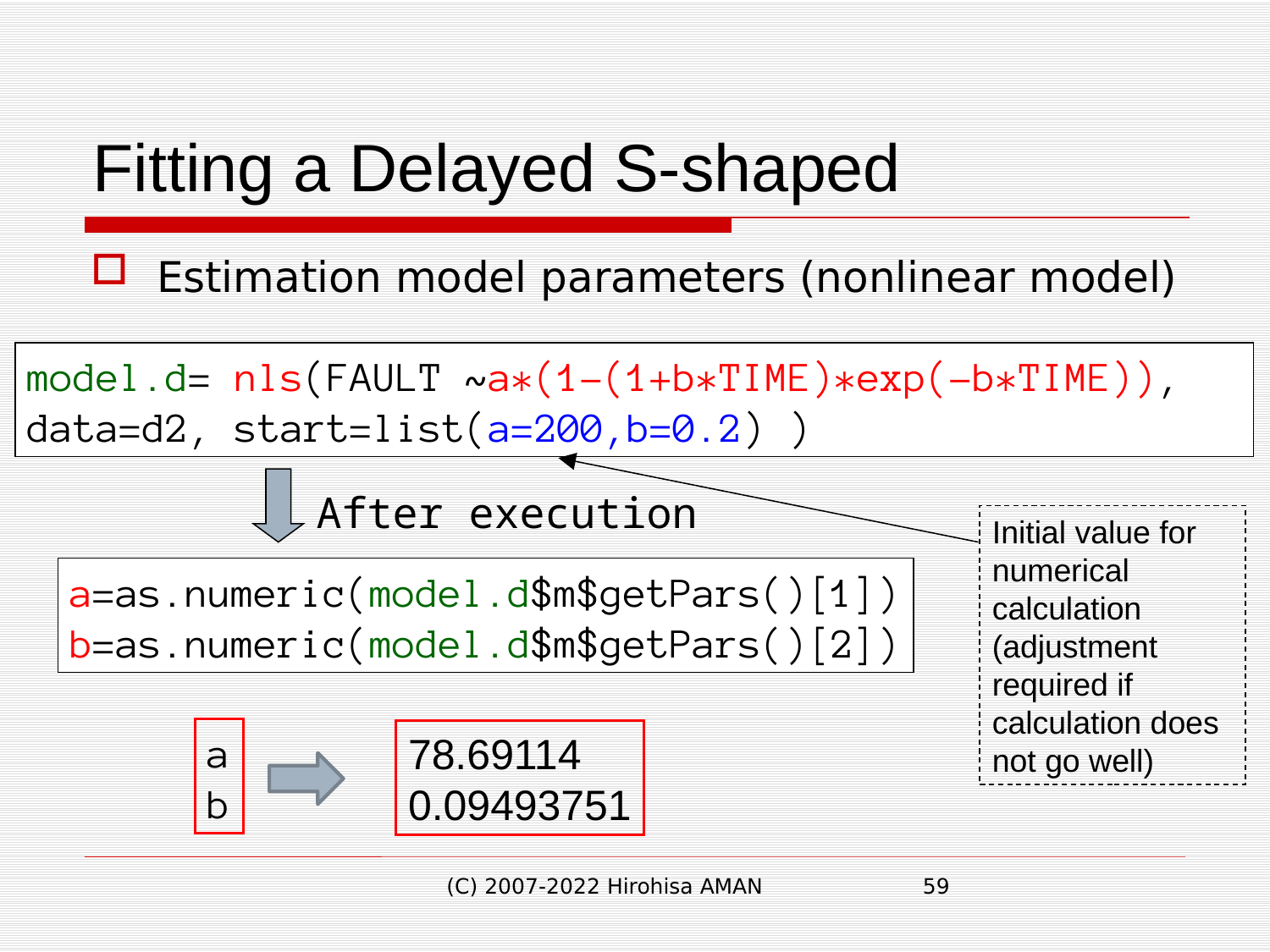

# Fitting a Delayed S-shaped
Estimation model parameters (nonlinear model)

model.d= nls(FAULT ~a*(1-(1+b*TIME)*exp(-b*TIME)),
data=d2, start=list(a=200,b=0.2) )

After execution
Initial value for numerical calculation (adjustment required if calculation does not go well)
a=as.numeric(model.d$m$getPars()[1])
b=as.numeric(model.d$m$getPars()[2])
a
b
78.69114
0.09493751

(C) 2007-2022 Hirohisa AMAN
59